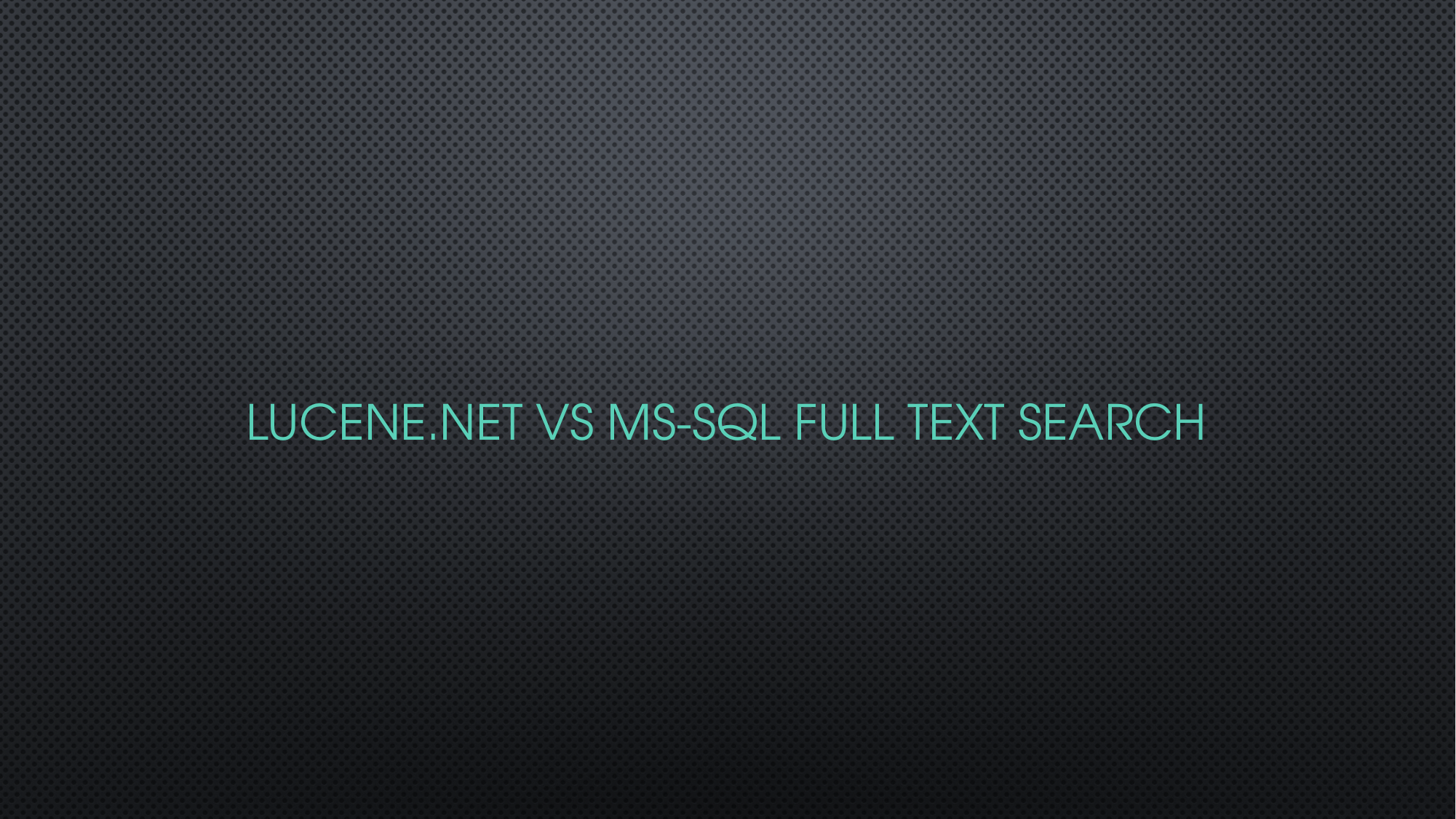

# LUCENE.NET VS MS-SQL Full Text Search